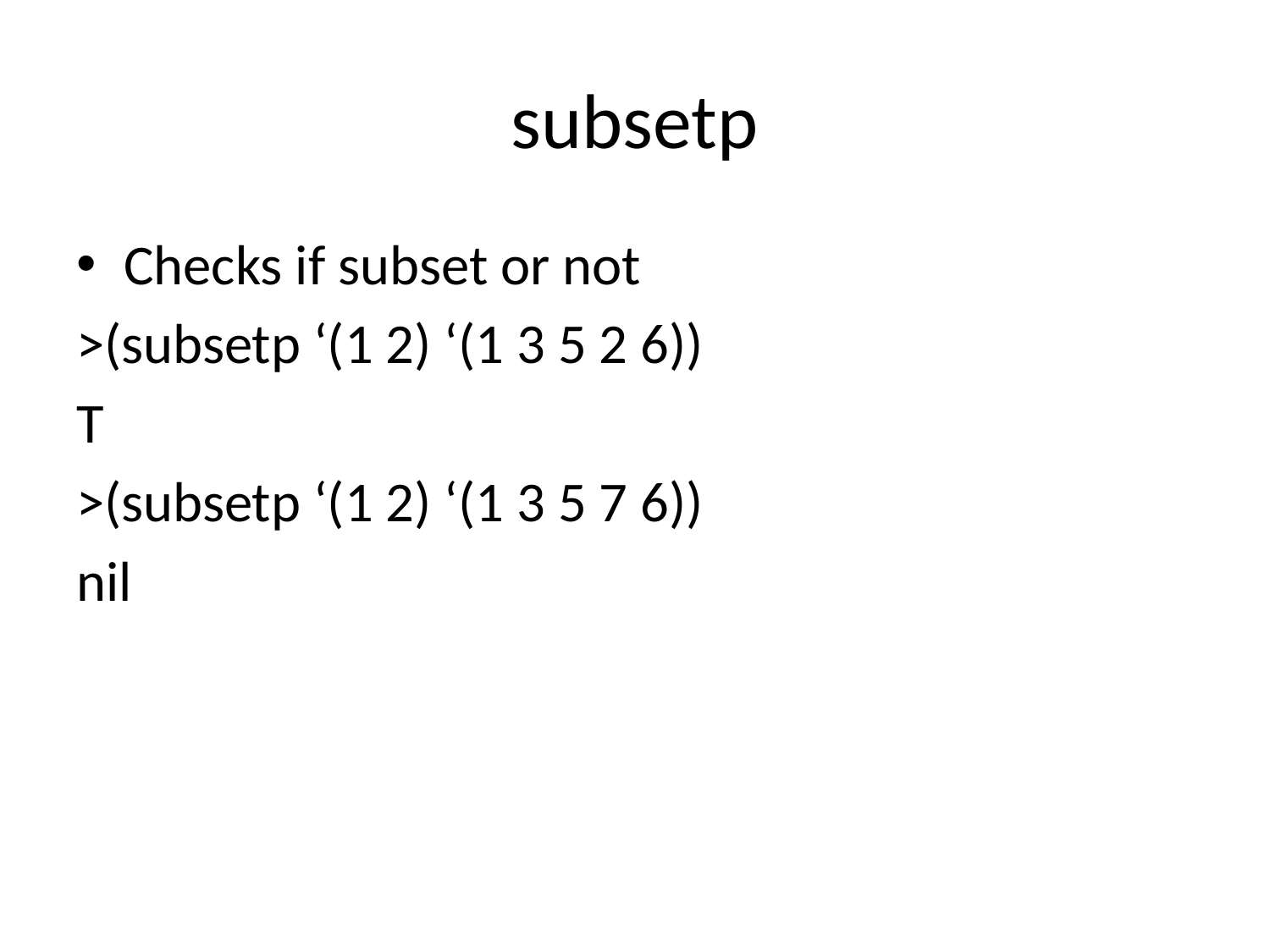

# subsetp
Checks if subset or not
>(subsetp ‘(1 2) ‘(1 3 5 2 6))
T
>(subsetp ‘(1 2) ‘(1 3 5 7 6))
nil